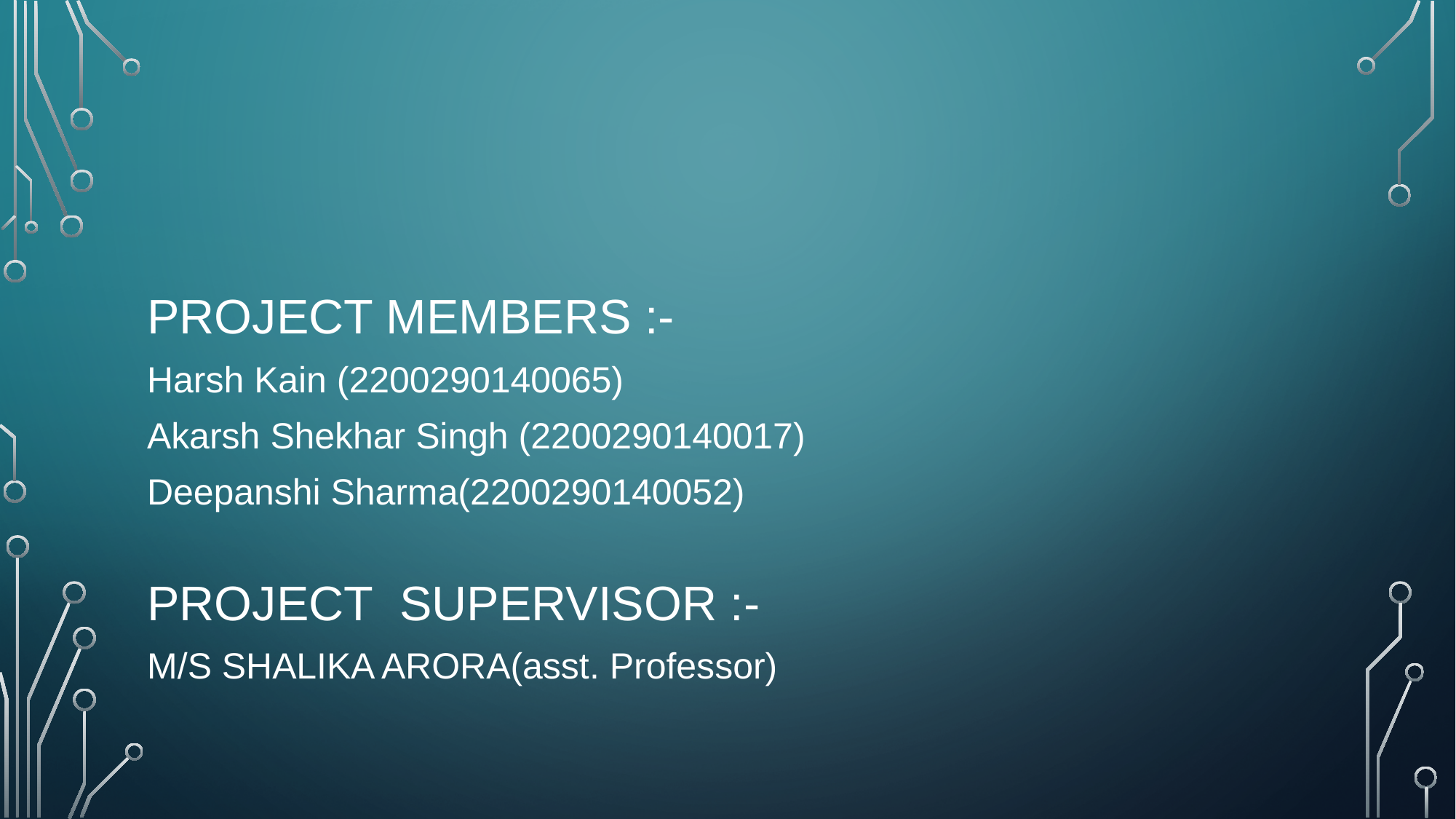

# PROJECT MEMBERS :-
Harsh Kain (2200290140065)
Akarsh Shekhar Singh (2200290140017)
Deepanshi Sharma(2200290140052)

PROJECT  SUPERVISOR :-
M/S SHALIKA ARORA(asst. Professor)